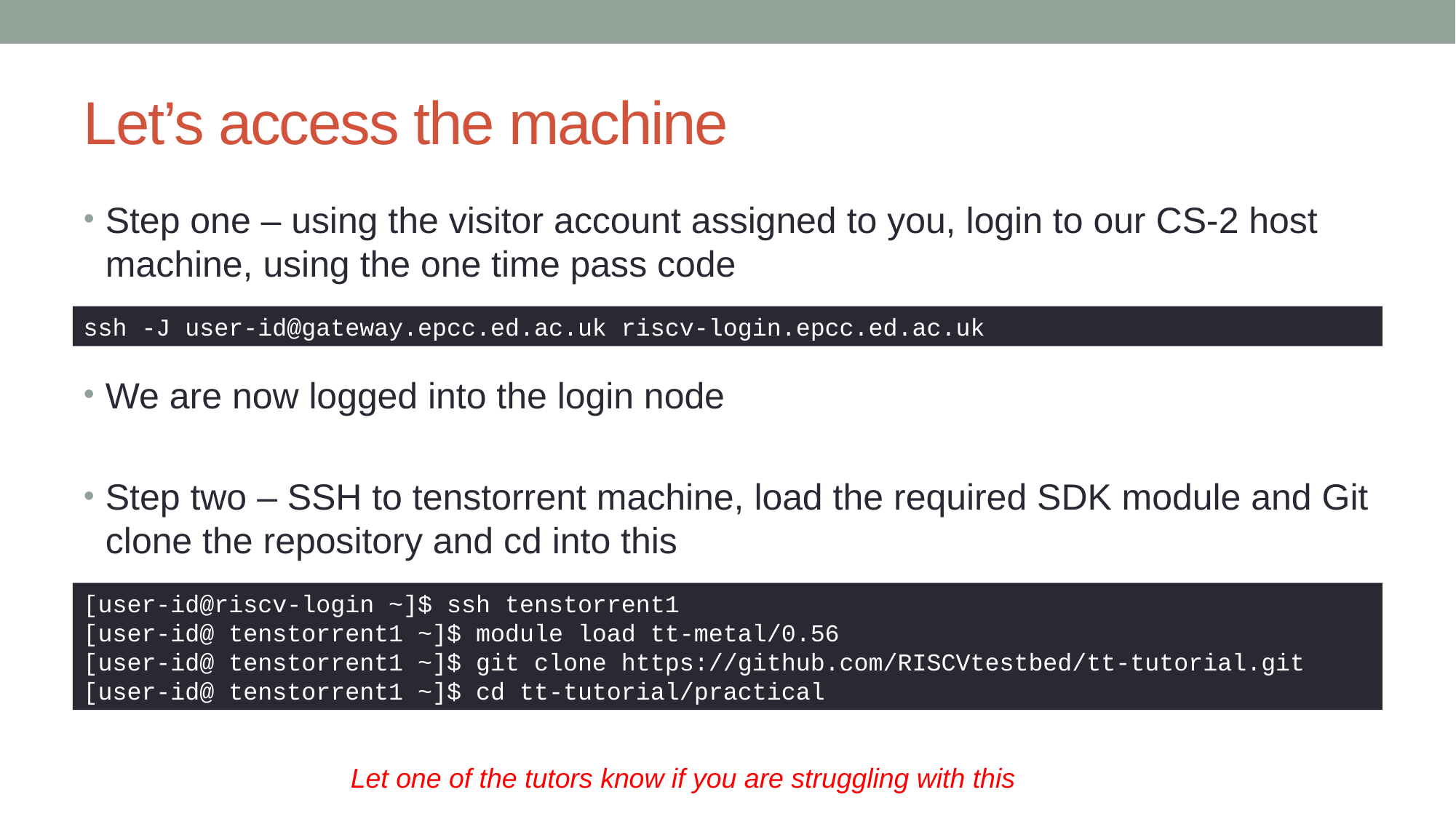

# Let’s access the machine
Step one – using the visitor account assigned to you, login to our CS-2 host machine, using the one time pass code
ssh -J user-id@gateway.epcc.ed.ac.uk riscv-login.epcc.ed.ac.uk
We are now logged into the login node

Step two – SSH to tenstorrent machine, load the required SDK module and Git clone the repository and cd into this
[user-id@riscv-login ~]$ ssh tenstorrent1
[user-id@ tenstorrent1 ~]$ module load tt-metal/0.56
[user-id@ tenstorrent1 ~]$ git clone https://github.com/RISCVtestbed/tt-tutorial.git
[user-id@ tenstorrent1 ~]$ cd tt-tutorial/practical
Let one of the tutors know if you are struggling with this